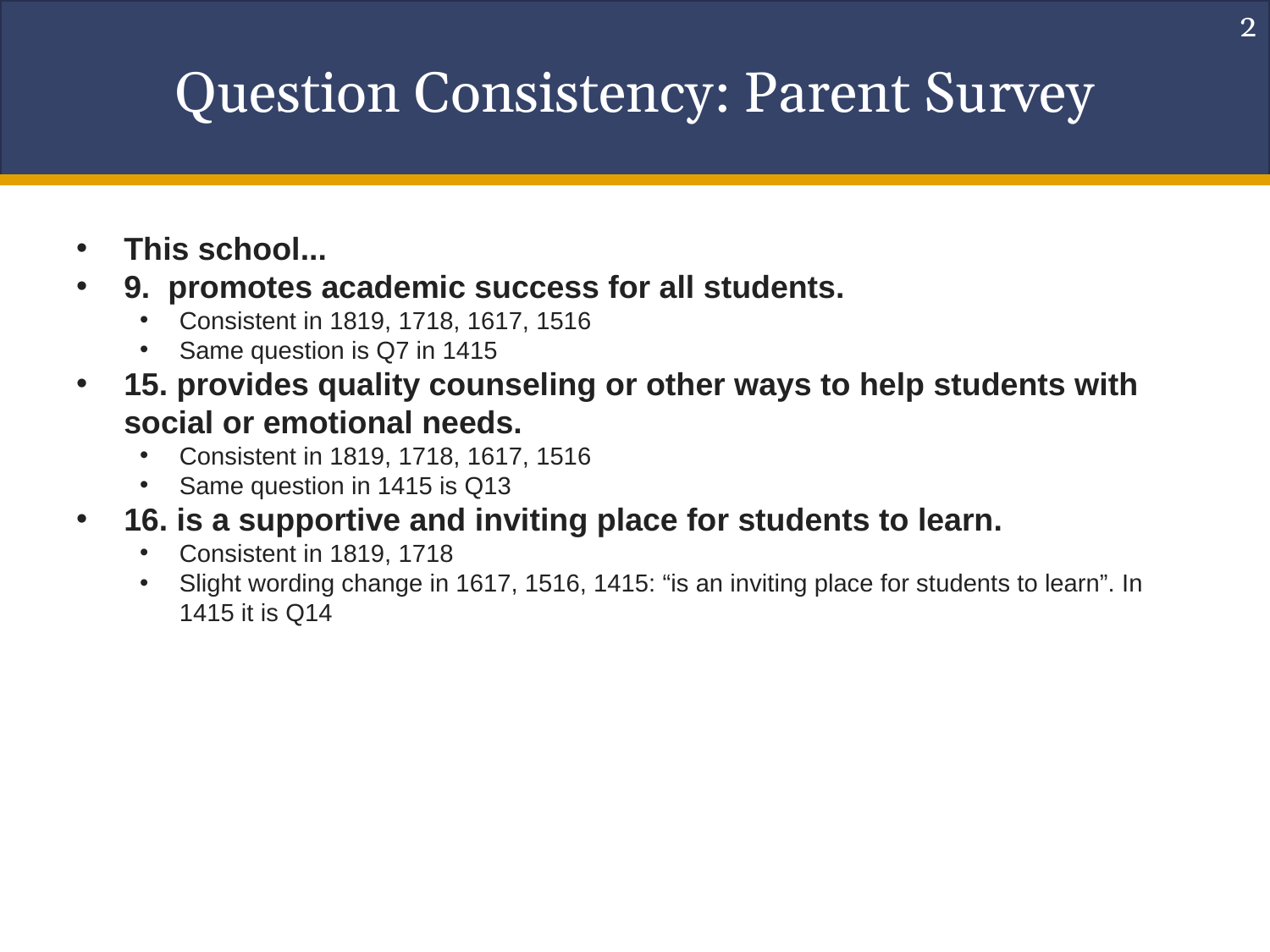

2
# Question Consistency: Parent Survey
This school...
9.  promotes academic success for all students.
Consistent in 1819, 1718, 1617, 1516
Same question is Q7 in 1415
15. provides quality counseling or other ways to help students with social or emotional needs.
Consistent in 1819, 1718, 1617, 1516
Same question in 1415 is Q13
16. is a supportive and inviting place for students to learn.
Consistent in 1819, 1718
Slight wording change in 1617, 1516, 1415: “is an inviting place for students to learn”. In 1415 it is Q14